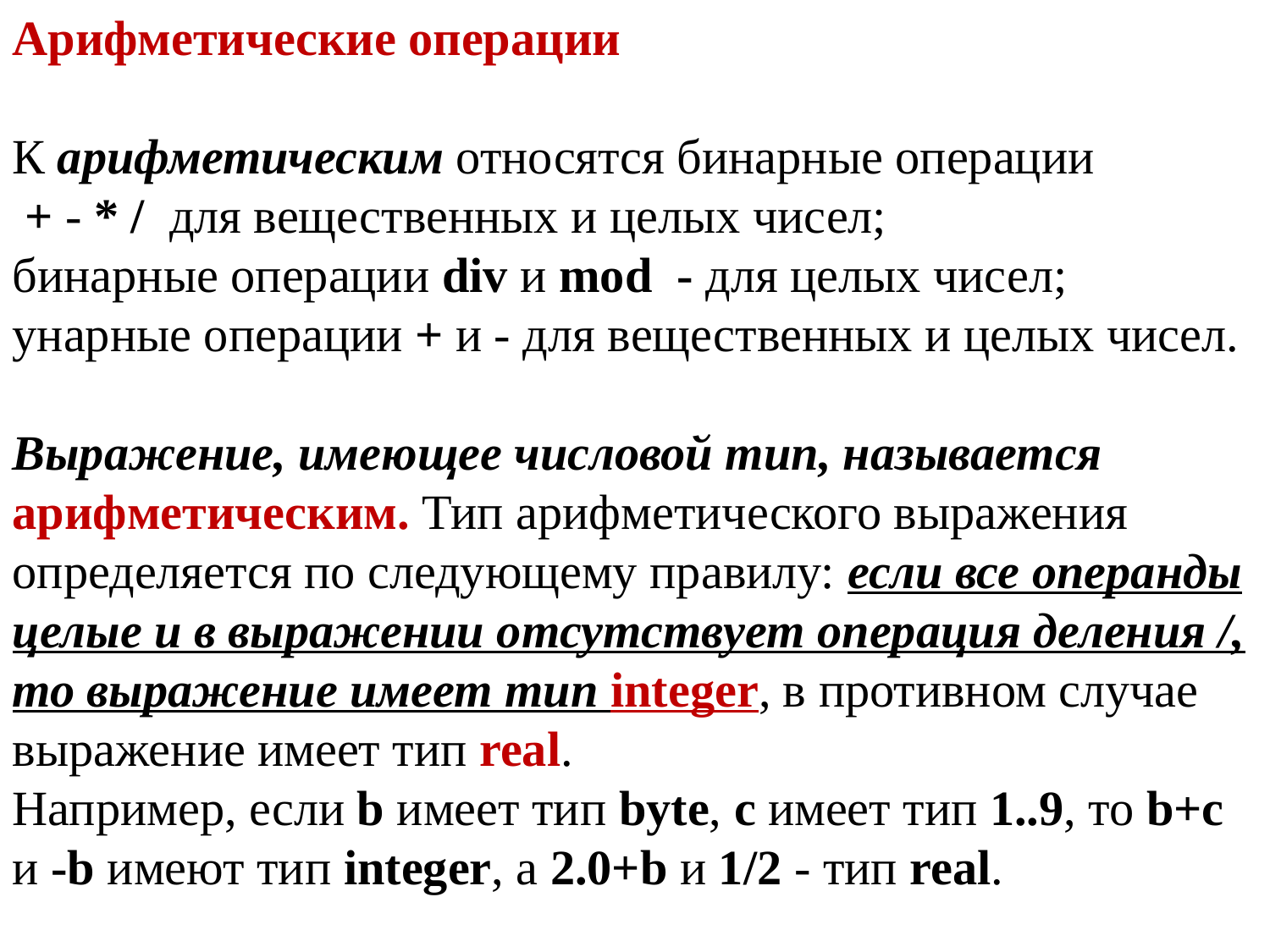

Арифметические операции

К арифметическим относятся бинарные операции
 + - * /  для вещественных и целых чисел;
бинарные операции div и mod  - для целых чисел;
унарные операции + и - для вещественных и целых чисел.

Выражение, имеющее числовой тип, называется арифметическим. Тип арифметического выражения определяется по следующему правилу: если все операнды целые и в выражении отсутствует операция деления /, то выражение имеет тип integer, в противном случае выражение имеет тип real.
Например, если b имеет тип byte, c имеет тип 1..9, то b+c и -b имеют тип integer, а 2.0+b и 1/2 - тип real.